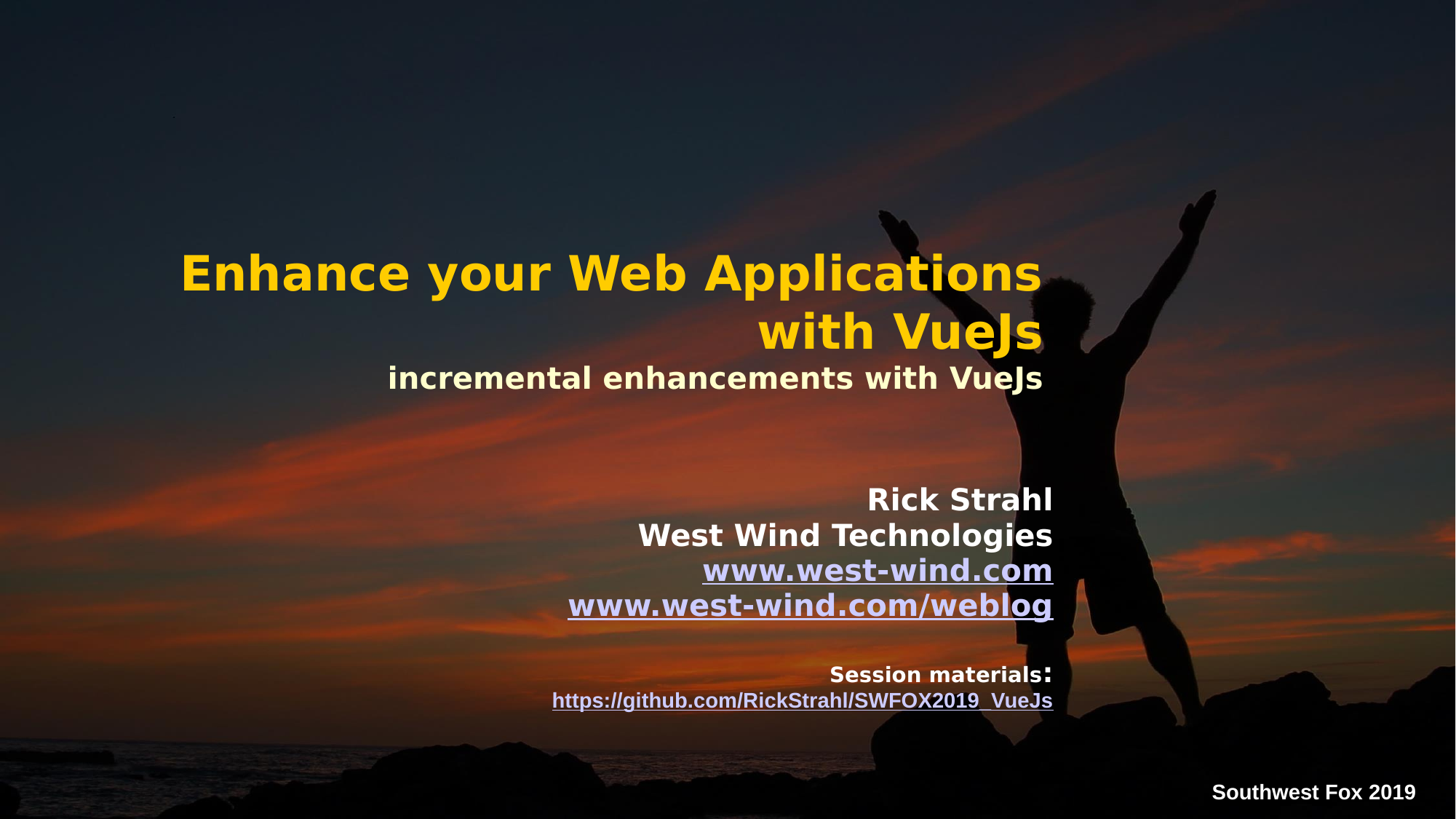

# Enhance your Web Applications with VueJs incremental enhancements with VueJs
Rick Strahl
West Wind Technologies
www.west-wind.com
www.west-wind.com/weblog

Session materials:
https://github.com/RickStrahl/SWFOX2019_VueJs